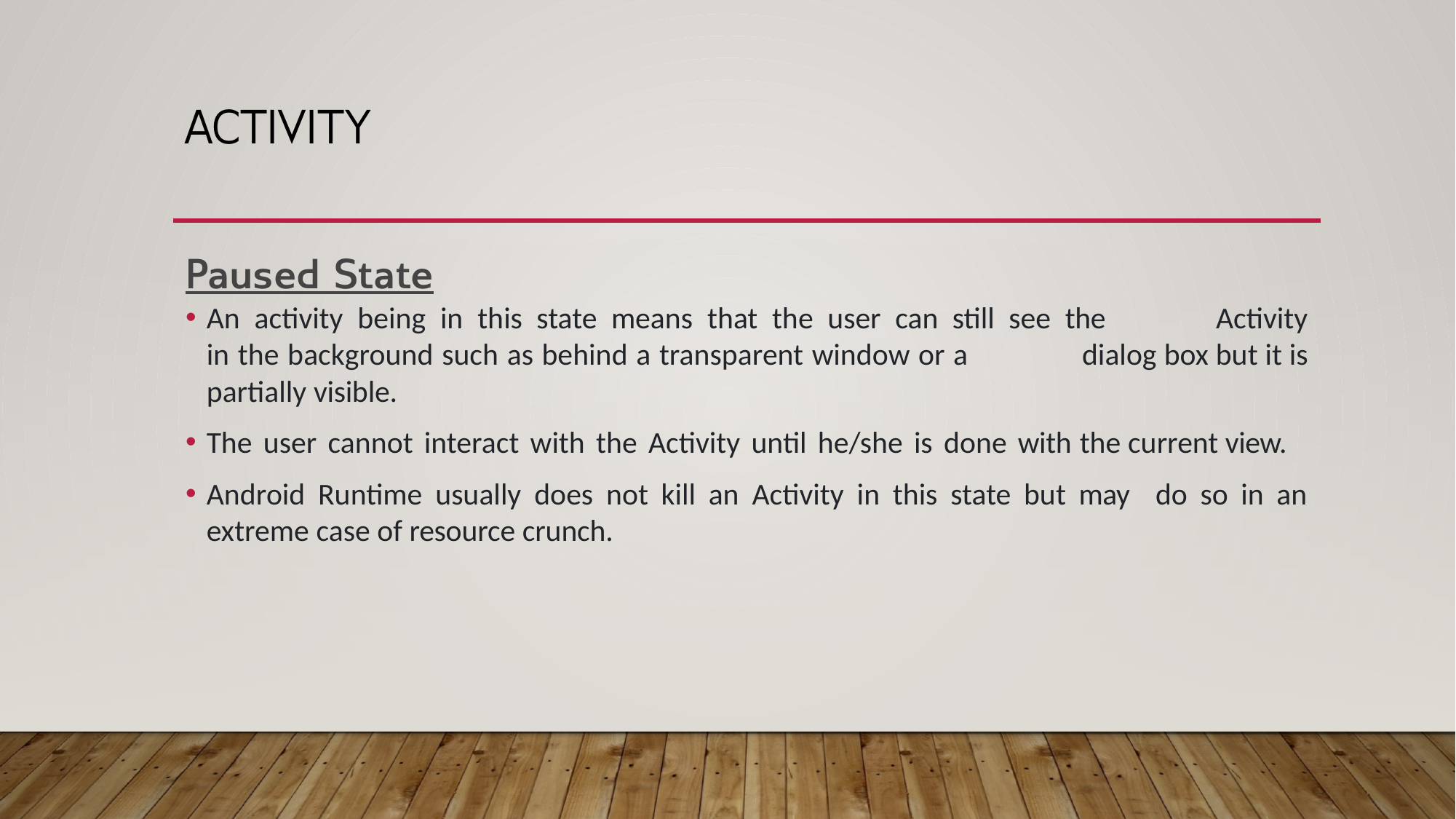

# Activity
Paused State
An activity being in this state means that the user can still see the 	Activity in the background such as behind a transparent window or a 	dialog box but it is partially visible.
The user cannot interact with the Activity until he/she is done with 	the current view.
Android Runtime usually does not kill an Activity in this state but may 	do so in an extreme case of resource crunch.